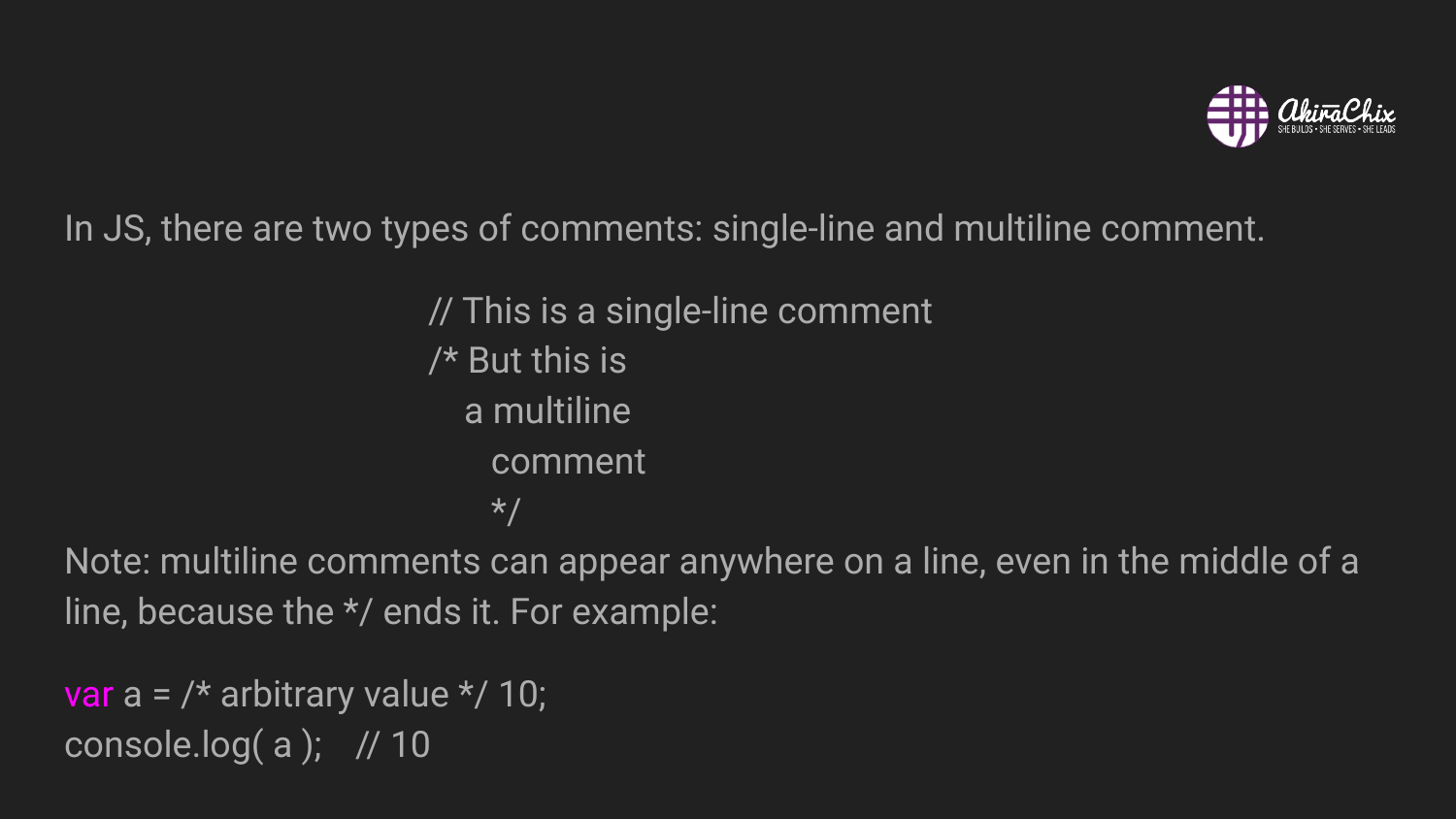

#
In JS, there are two types of comments: single-line and multiline comment.
// This is a single-line comment
/* But this is
    a multiline
       comment
       */
Note: multiline comments can appear anywhere on a line, even in the middle of a line, because the */ ends it. For example:
var a = /* arbitrary value */ 10;
console.log( a );	// 10